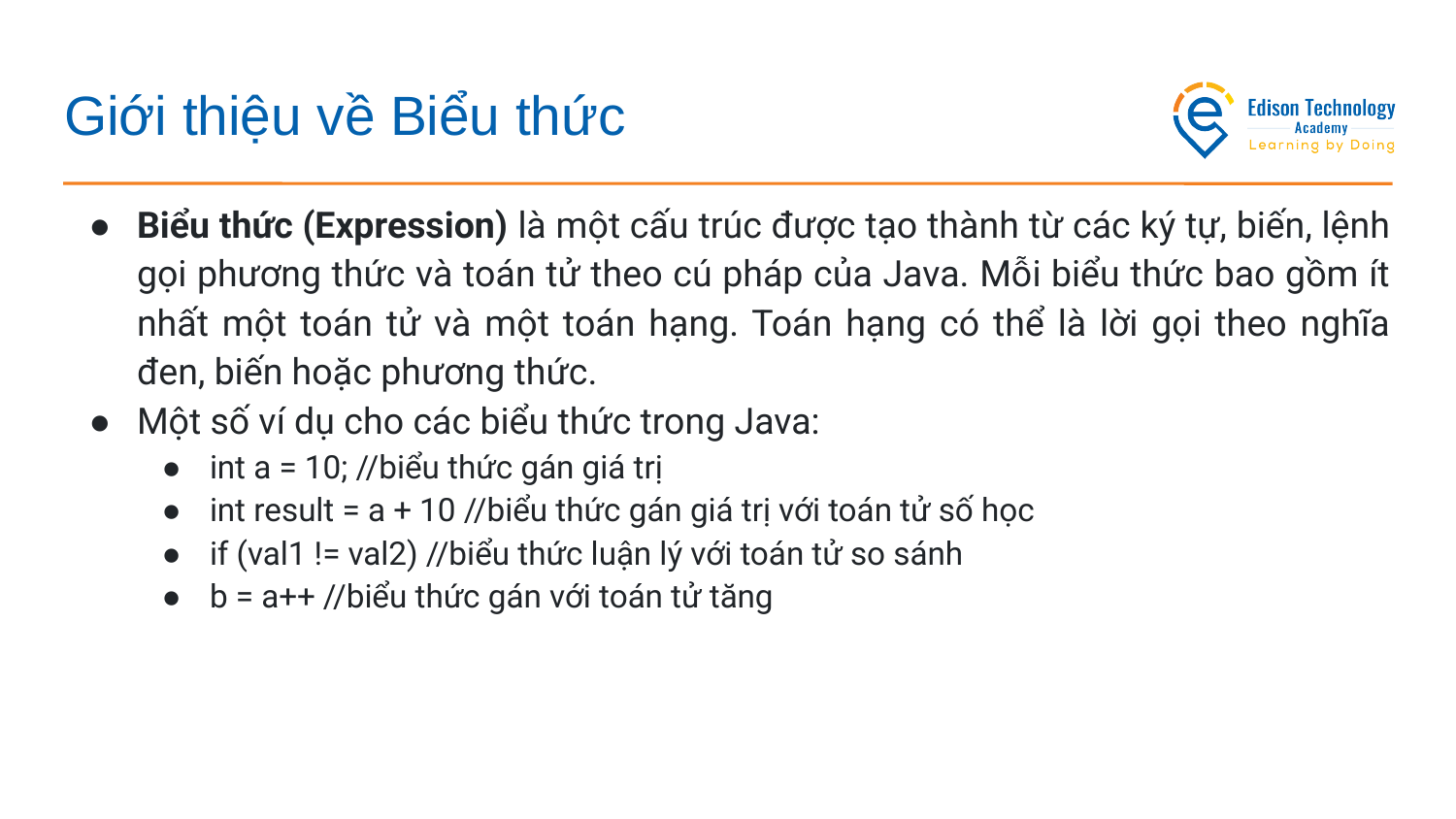

# Giới thiệu về Biểu thức
Biểu thức (Expression) là một cấu trúc được tạo thành từ các ký tự, biến, lệnh gọi phương thức và toán tử theo cú pháp của Java. Mỗi biểu thức bao gồm ít nhất một toán tử và một toán hạng. Toán hạng có thể là lời gọi theo nghĩa đen, biến hoặc phương thức.
Một số ví dụ cho các biểu thức trong Java:
int a = 10; //biểu thức gán giá trị
int result = a + 10 //biểu thức gán giá trị với toán tử số học
if (val1 != val2) //biểu thức luận lý với toán tử so sánh
b = a++ //biểu thức gán với toán tử tăng